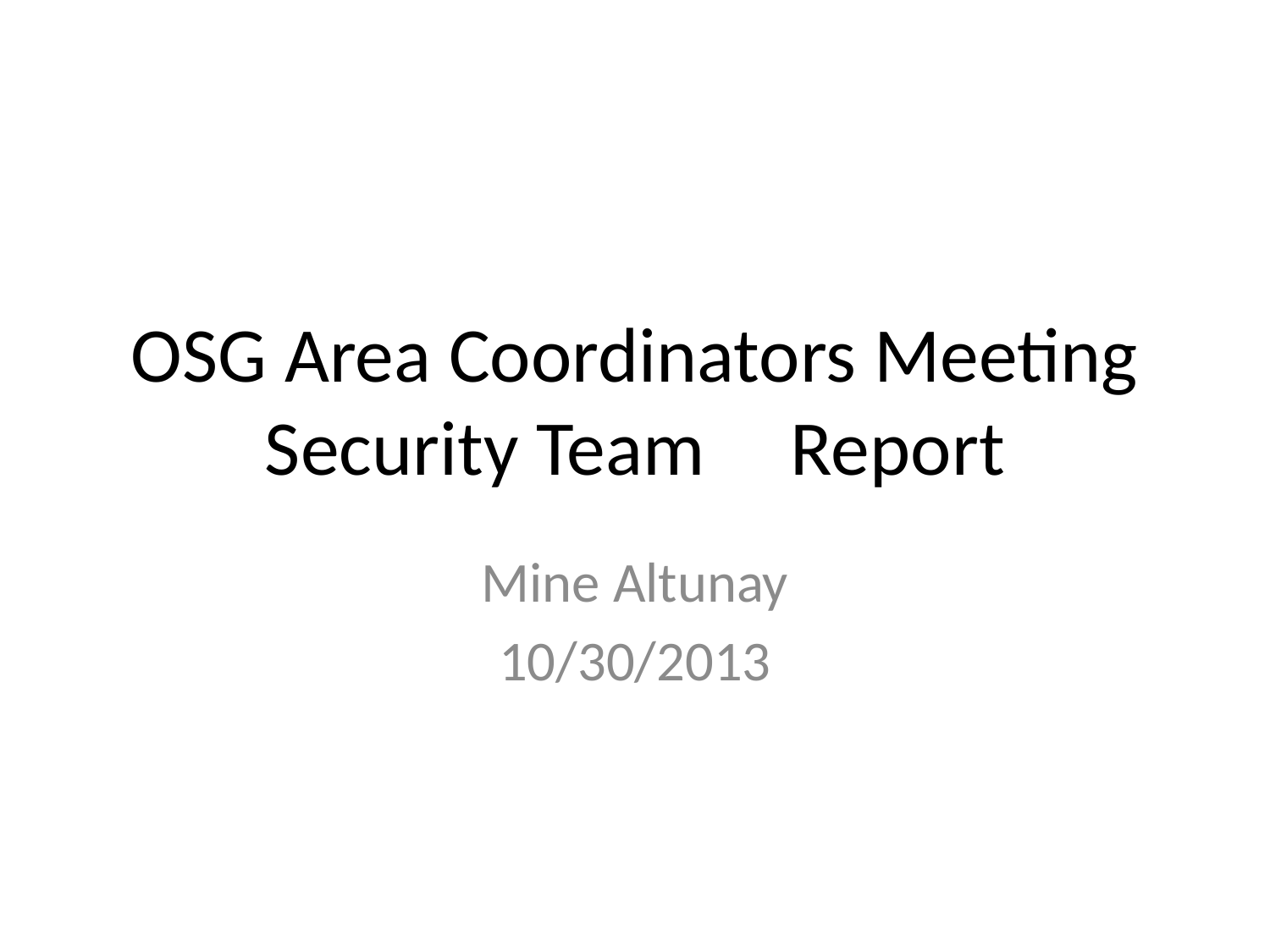

# OSG Area Coordinators Meeting Security Team	 Report
Mine Altunay
10/30/2013